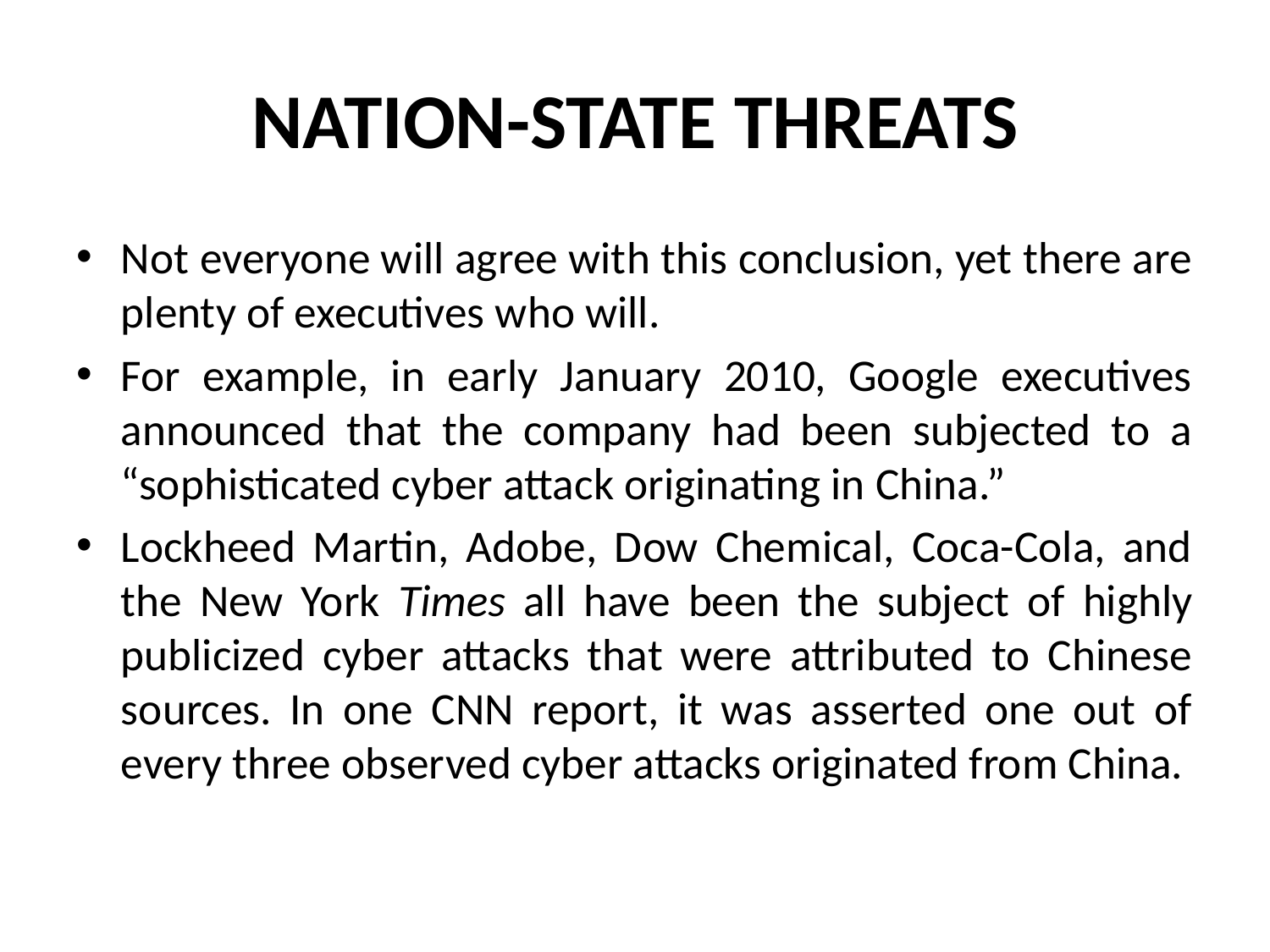

# NATION-STATE THREATS
Not everyone will agree with this conclusion, yet there are plenty of executives who will.
For example, in early January 2010, Google executives announced that the company had been subjected to a “sophisticated cyber attack originating in China.”
Lockheed Martin, Adobe, Dow Chemical, Coca-Cola, and the New York Times all have been the subject of highly publicized cyber attacks that were attributed to Chinese sources. In one CNN report, it was asserted one out of every three observed cyber attacks originated from China.